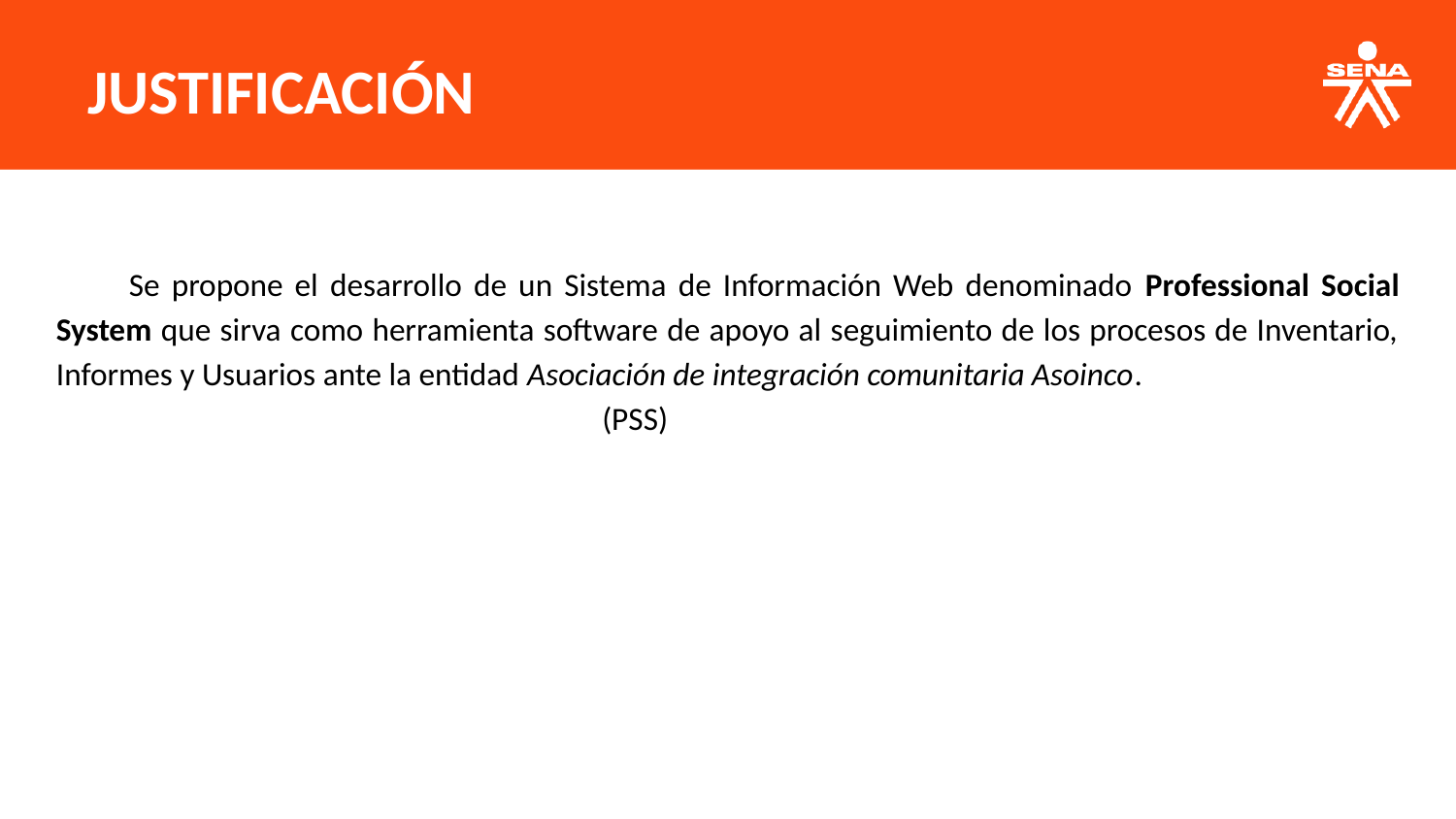

JUSTIFICACIÓN

Se propone el desarrollo de un Sistema de Información Web denominado Professional Social System que sirva como herramienta software de apoyo al seguimiento de los procesos de Inventario, Informes y Usuarios ante la entidad Asociación de integración comunitaria Asoinco.
                                                                 (PSS)